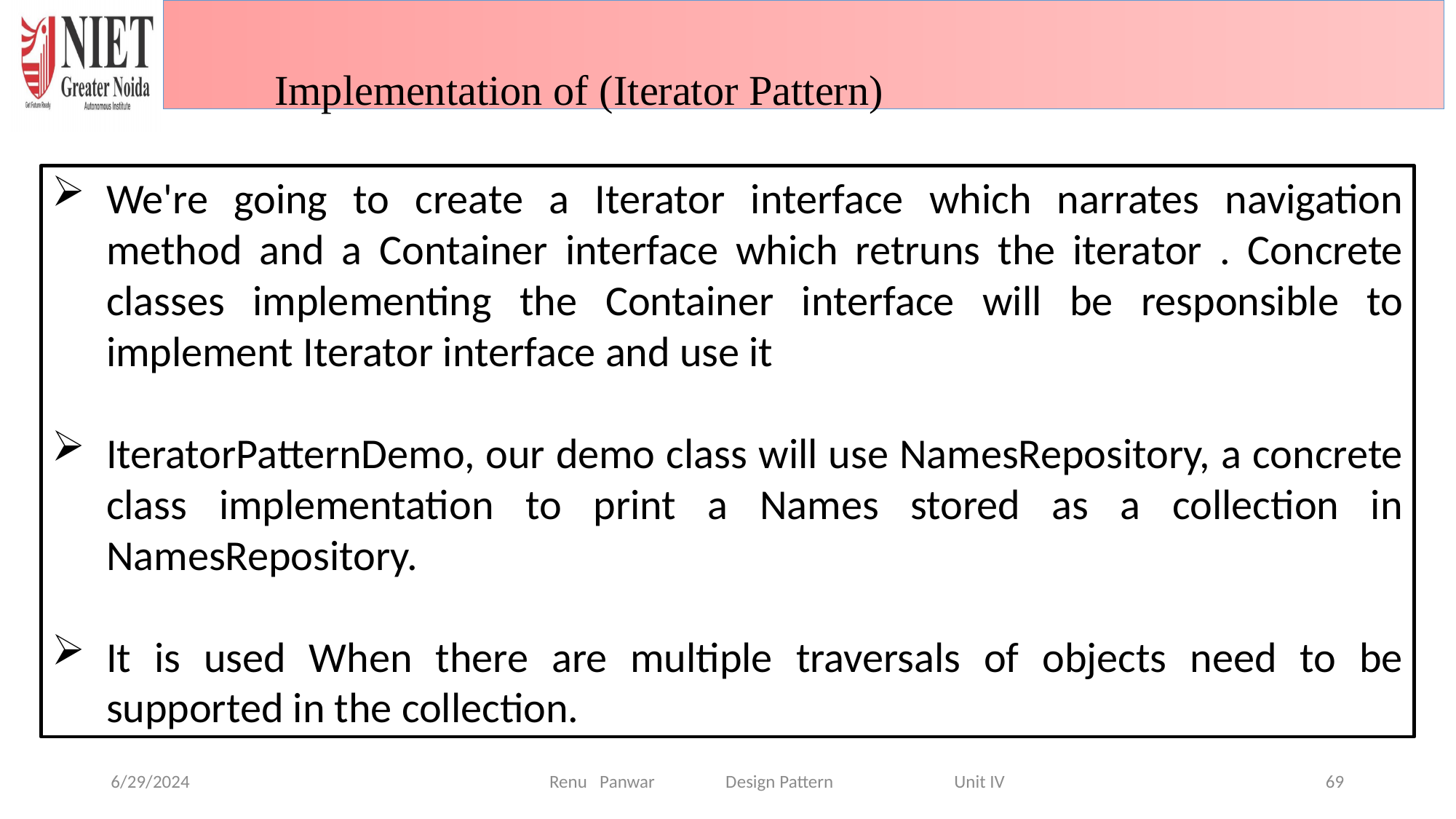

Implementation of (Iterator Pattern)
We're going to create a Iterator interface which narrates navigation method and a Container interface which retruns the iterator . Concrete classes implementing the Container interface will be responsible to implement Iterator interface and use it

IteratorPatternDemo, our demo class will use NamesRepository, a concrete class implementation to print a Names stored as a collection in NamesRepository.

It is used When there are multiple traversals of objects need to be supported in the collection.

6/29/2024
69
Renu   Panwar                 Design Pattern                             Unit IV